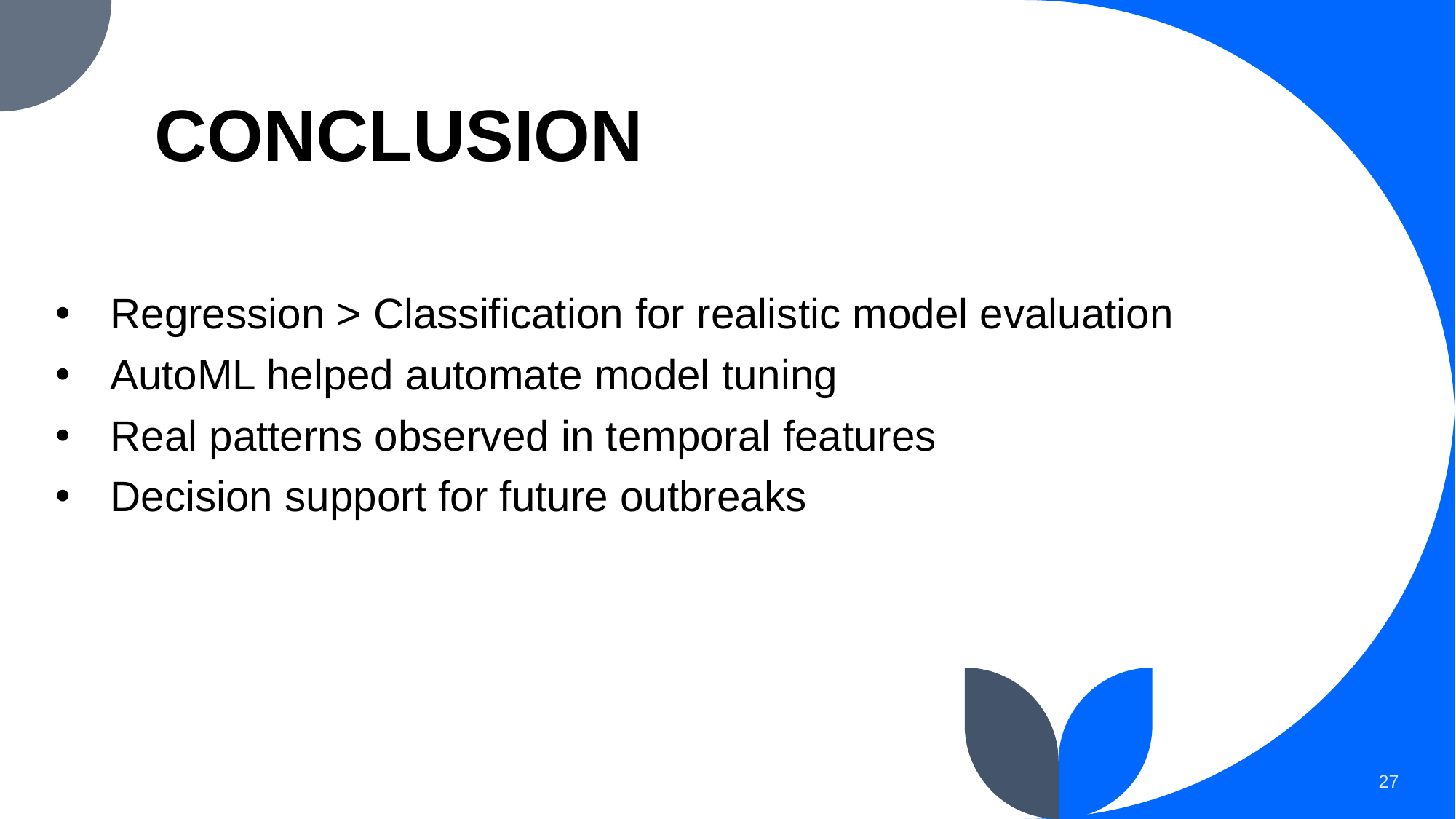

# CONCLUSION
Regression > Classification for realistic model evaluation
AutoML helped automate model tuning
Real patterns observed in temporal features
Decision support for future outbreaks

27